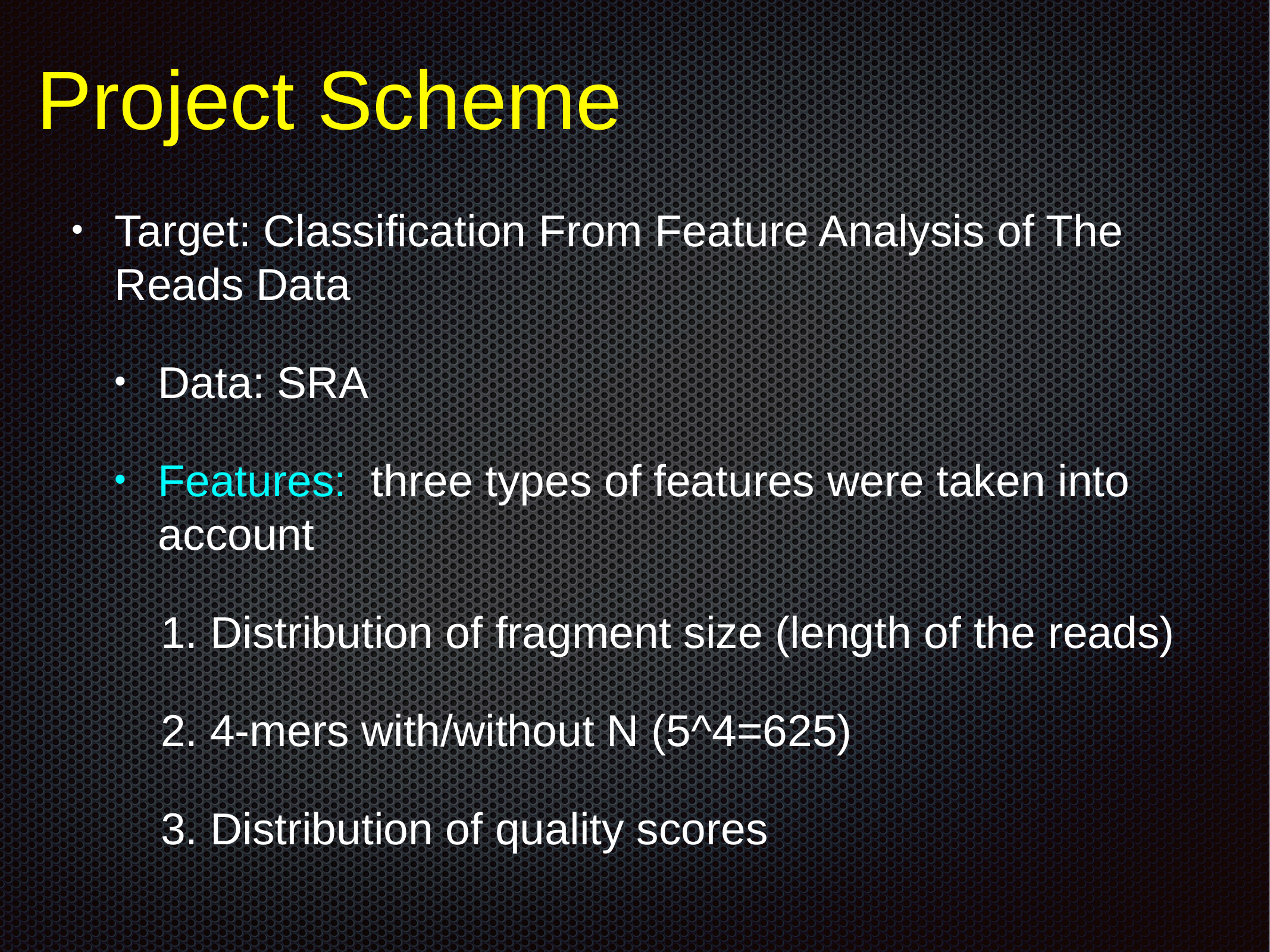

# Project Scheme
Target: Classification From Feature Analysis of The Reads Data
Data: SRA
Features:  three types of features were taken into account
1. Distribution of fragment size (length of the reads)
2. 4-mers with/without N (5^4=625)
3. Distribution of quality scores